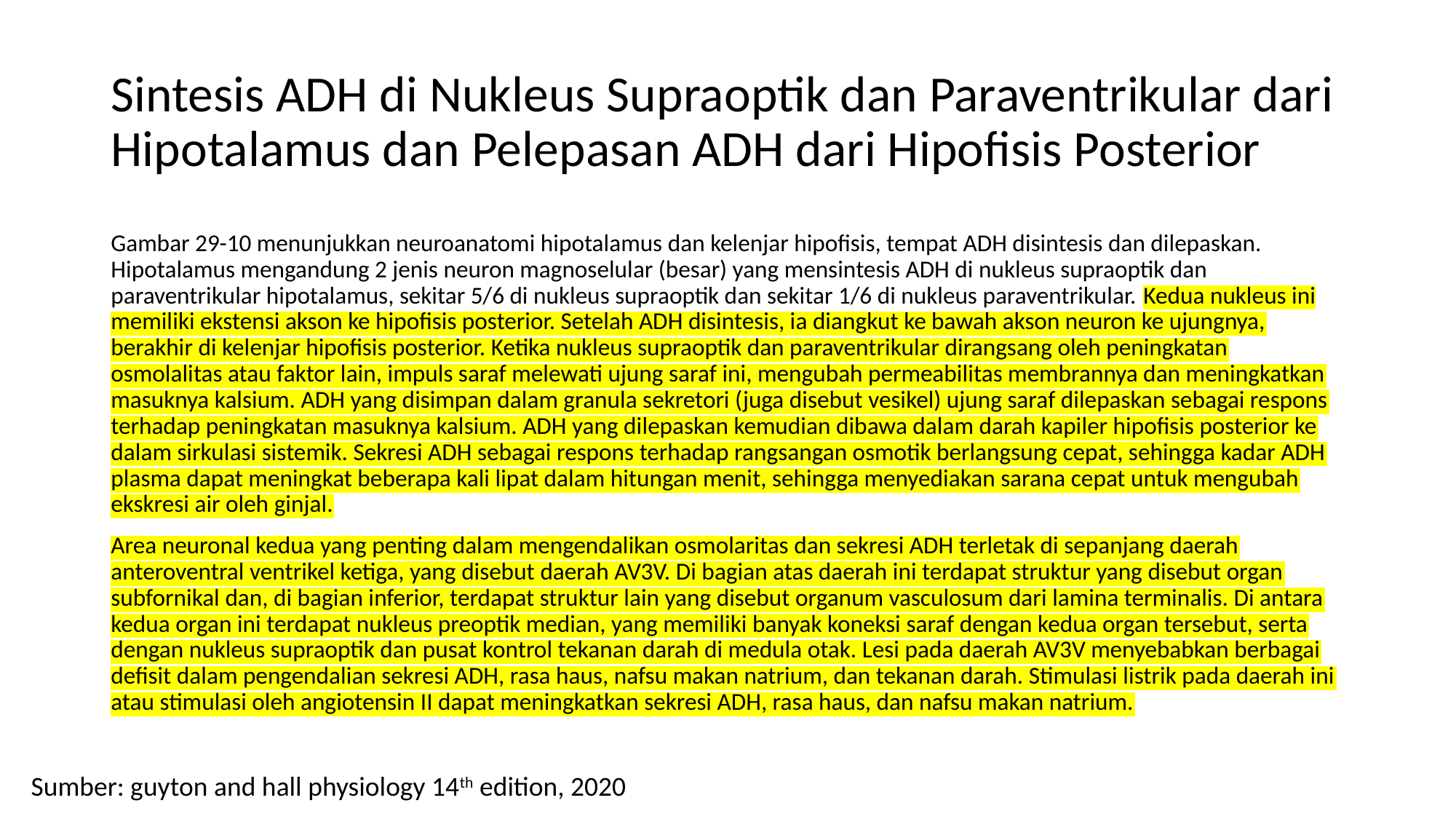

# Sintesis ADH di Nukleus Supraoptik dan Paraventrikular dari Hipotalamus dan Pelepasan ADH dari Hipofisis Posterior
Gambar 29-10 menunjukkan neuroanatomi hipotalamus dan kelenjar hipofisis, tempat ADH disintesis dan dilepaskan. Hipotalamus mengandung 2 jenis neuron magnoselular (besar) yang mensintesis ADH di nukleus supraoptik dan paraventrikular hipotalamus, sekitar 5/6 di nukleus supraoptik dan sekitar 1/6 di nukleus paraventrikular. Kedua nukleus ini memiliki ekstensi akson ke hipofisis posterior. Setelah ADH disintesis, ia diangkut ke bawah akson neuron ke ujungnya, berakhir di kelenjar hipofisis posterior. Ketika nukleus supraoptik dan paraventrikular dirangsang oleh peningkatan osmolalitas atau faktor lain, impuls saraf melewati ujung saraf ini, mengubah permeabilitas membrannya dan meningkatkan masuknya kalsium. ADH yang disimpan dalam granula sekretori (juga disebut vesikel) ujung saraf dilepaskan sebagai respons terhadap peningkatan masuknya kalsium. ADH yang dilepaskan kemudian dibawa dalam darah kapiler hipofisis posterior ke dalam sirkulasi sistemik. Sekresi ADH sebagai respons terhadap rangsangan osmotik berlangsung cepat, sehingga kadar ADH plasma dapat meningkat beberapa kali lipat dalam hitungan menit, sehingga menyediakan sarana cepat untuk mengubah ekskresi air oleh ginjal.
Area neuronal kedua yang penting dalam mengendalikan osmolaritas dan sekresi ADH terletak di sepanjang daerah anteroventral ventrikel ketiga, yang disebut daerah AV3V. Di bagian atas daerah ini terdapat struktur yang disebut organ subfornikal dan, di bagian inferior, terdapat struktur lain yang disebut organum vasculosum dari lamina terminalis. Di antara kedua organ ini terdapat nukleus preoptik median, yang memiliki banyak koneksi saraf dengan kedua organ tersebut, serta dengan nukleus supraoptik dan pusat kontrol tekanan darah di medula otak. Lesi pada daerah AV3V menyebabkan berbagai defisit dalam pengendalian sekresi ADH, rasa haus, nafsu makan natrium, dan tekanan darah. Stimulasi listrik pada daerah ini atau stimulasi oleh angiotensin II dapat meningkatkan sekresi ADH, rasa haus, dan nafsu makan natrium.
Sumber: guyton and hall physiology 14th edition, 2020